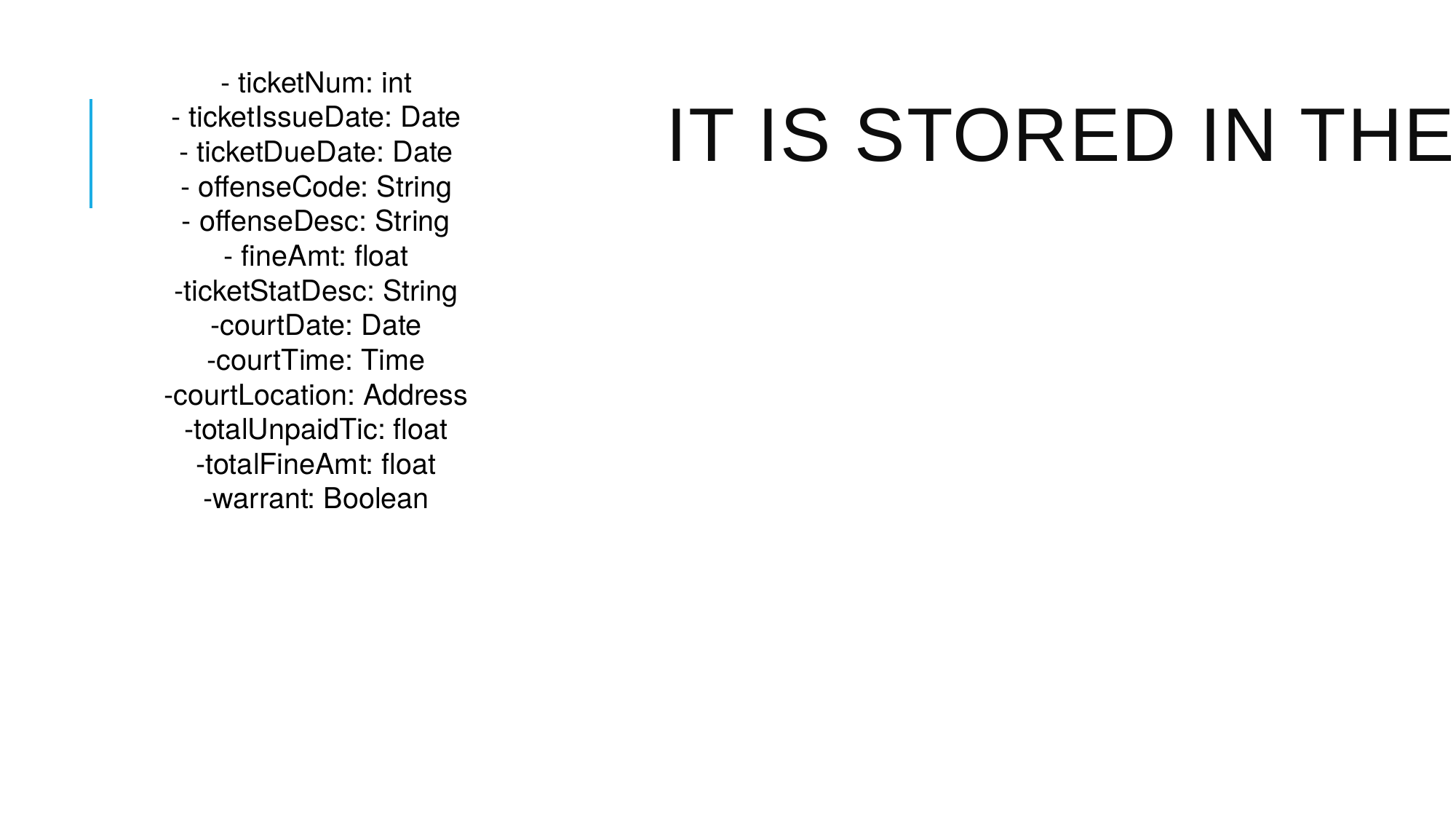

# It IS STORED IN THE SYSTEM
- ticketNum: int
- ticketIssueDate: Date
- ticketDueDate: Date
- offenseCode: String
- offenseDesc: String
- fineAmt: float
-ticketStatDesc: String
-courtDate: Date
-courtTime: Time
-courtLocation: Address
-totalUnpaidTic: float
-totalFineAmt: float
-warrant: Boolean